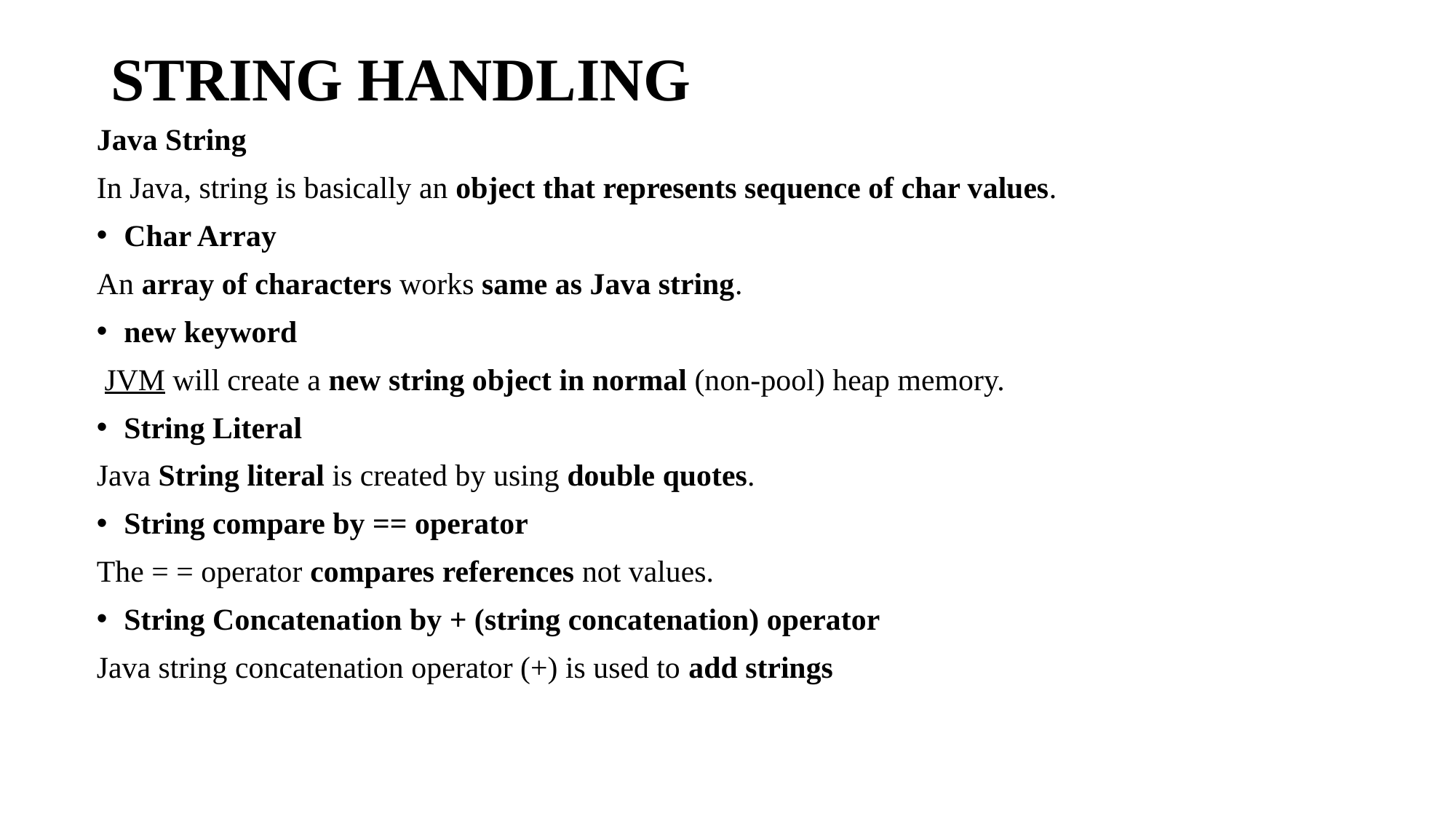

# STRING HANDLING
Java String
In Java, string is basically an object that represents sequence of char values.
Char Array
An array of characters works same as Java string.
new keyword
 JVM will create a new string object in normal (non-pool) heap memory.
String Literal
Java String literal is created by using double quotes.
String compare by == operator
The = = operator compares references not values.
String Concatenation by + (string concatenation) operator
Java string concatenation operator (+) is used to add strings